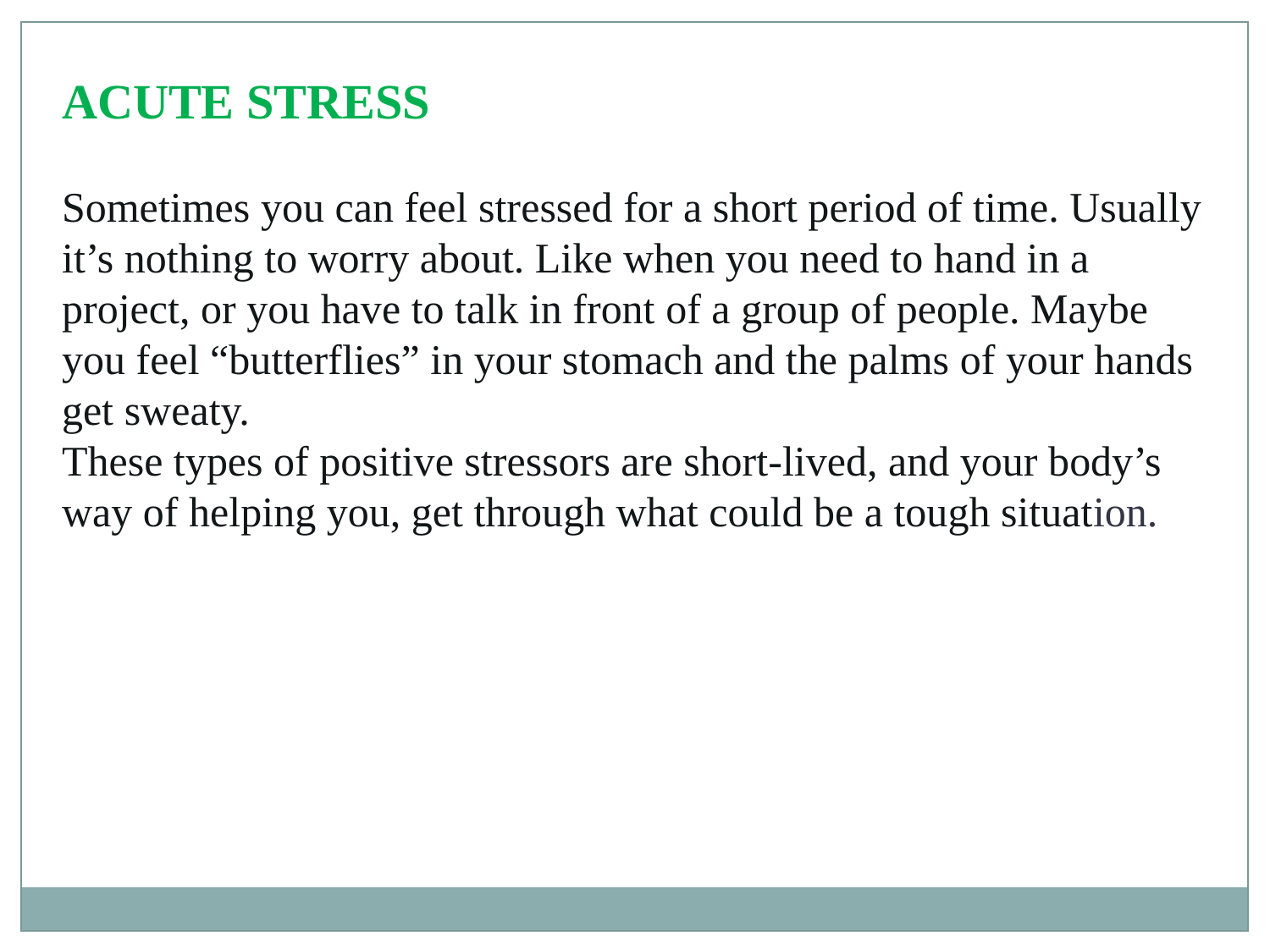

ACUTE STRESS

Sometimes you can feel stressed for a short period of time. Usually it’s nothing to worry about. Like when you need to hand in a project, or you have to talk in front of a group of people. Maybe you feel “butterflies” in your stomach and the palms of your hands get sweaty.
These types of positive stressors are short-lived, and your body’s way of helping you, get through what could be a tough situation.